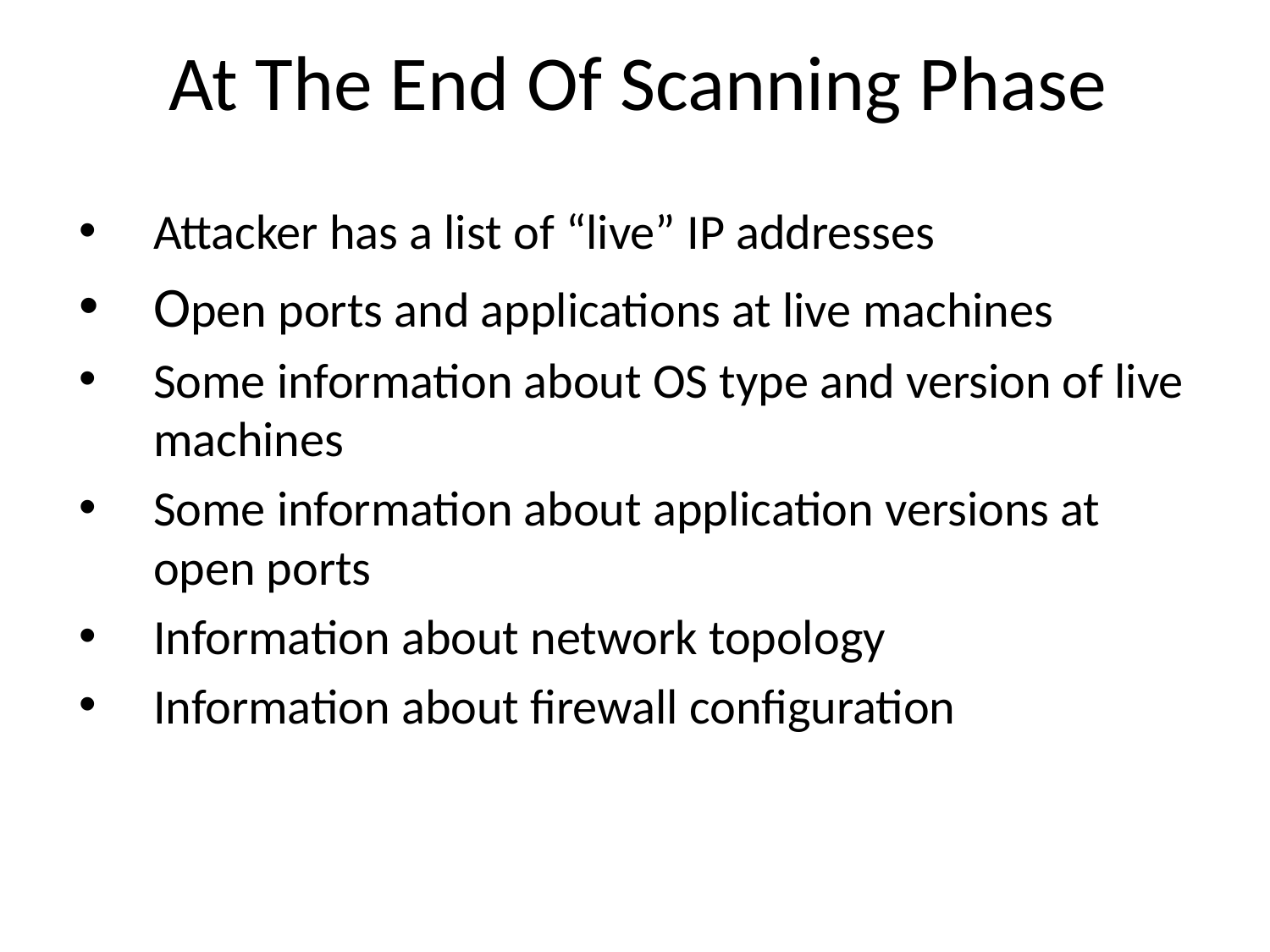

# At The End Of Scanning Phase
Attacker has a list of “live” IP addresses
Open ports and applications at live machines
Some information about OS type and version of live machines
Some information about application versions at open ports
Information about network topology
Information about firewall configuration